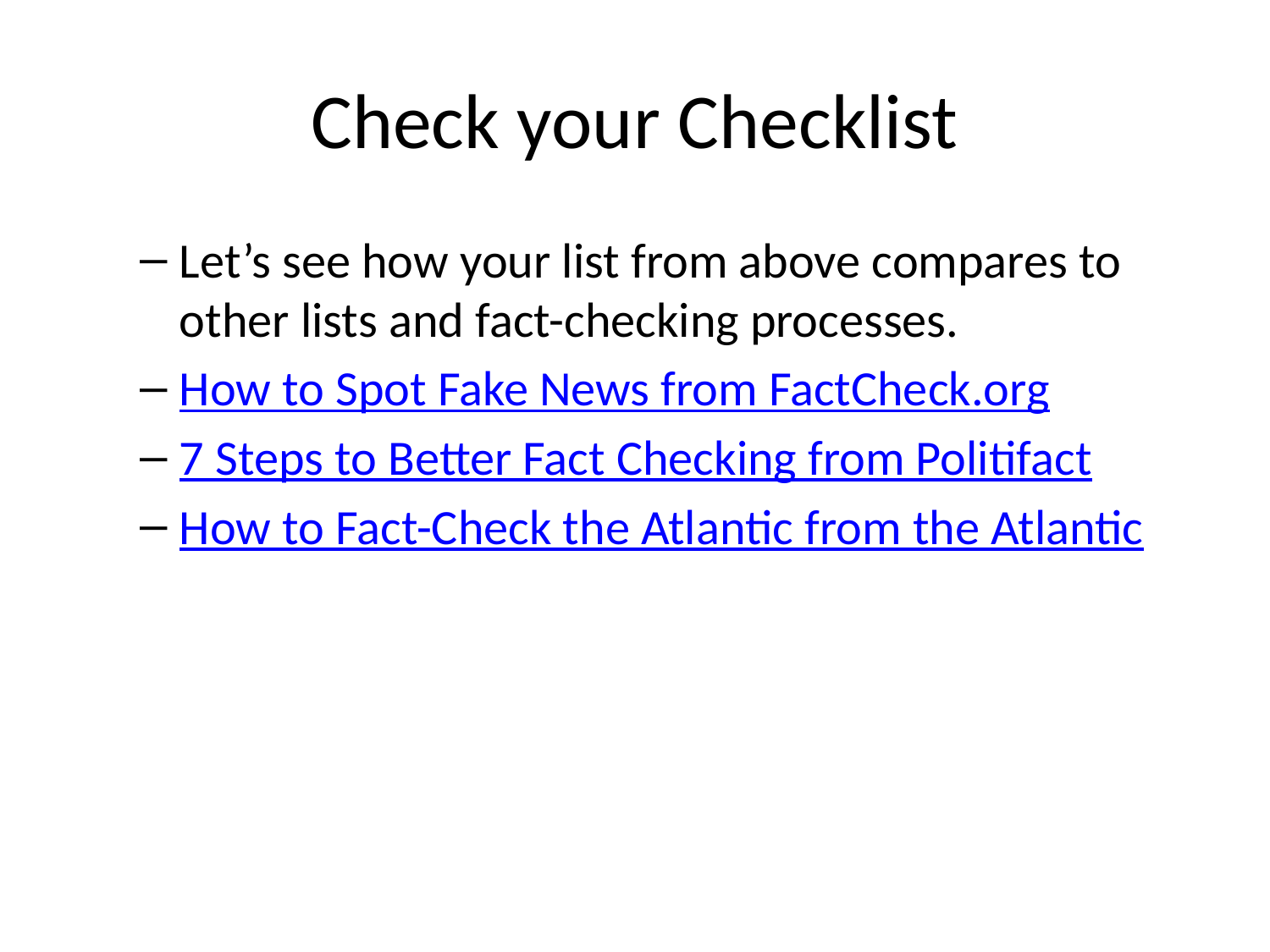

# Check your Checklist
Let’s see how your list from above compares to other lists and fact-checking processes.
How to Spot Fake News from FactCheck.org
7 Steps to Better Fact Checking from Politifact
How to Fact-Check the Atlantic from the Atlantic